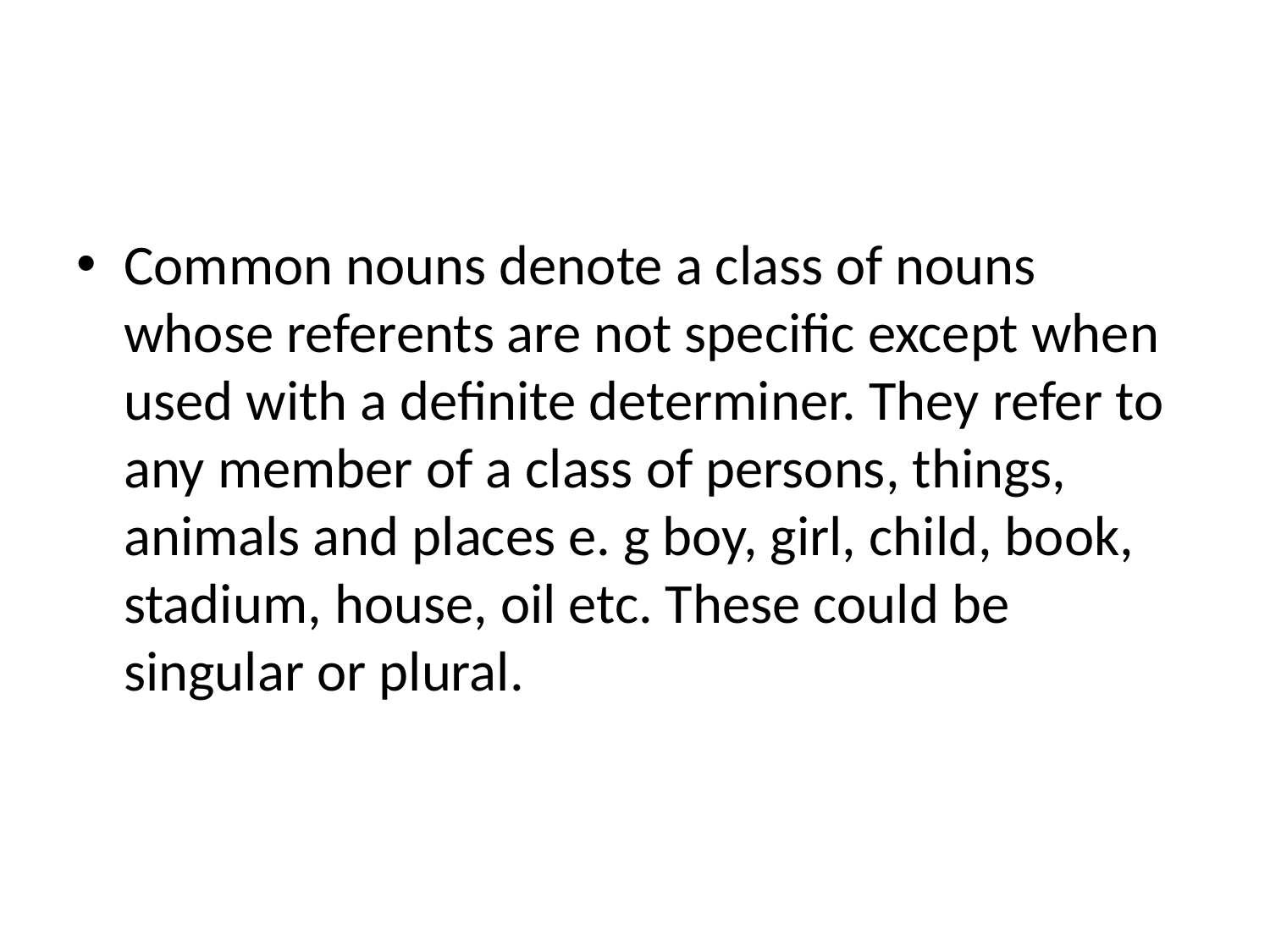

Common nouns denote a class of nouns whose referents are not specific except when used with a definite determiner. They refer to any member of a class of persons, things, animals and places e. g boy, girl, child, book, stadium, house, oil etc. These could be singular or plural.